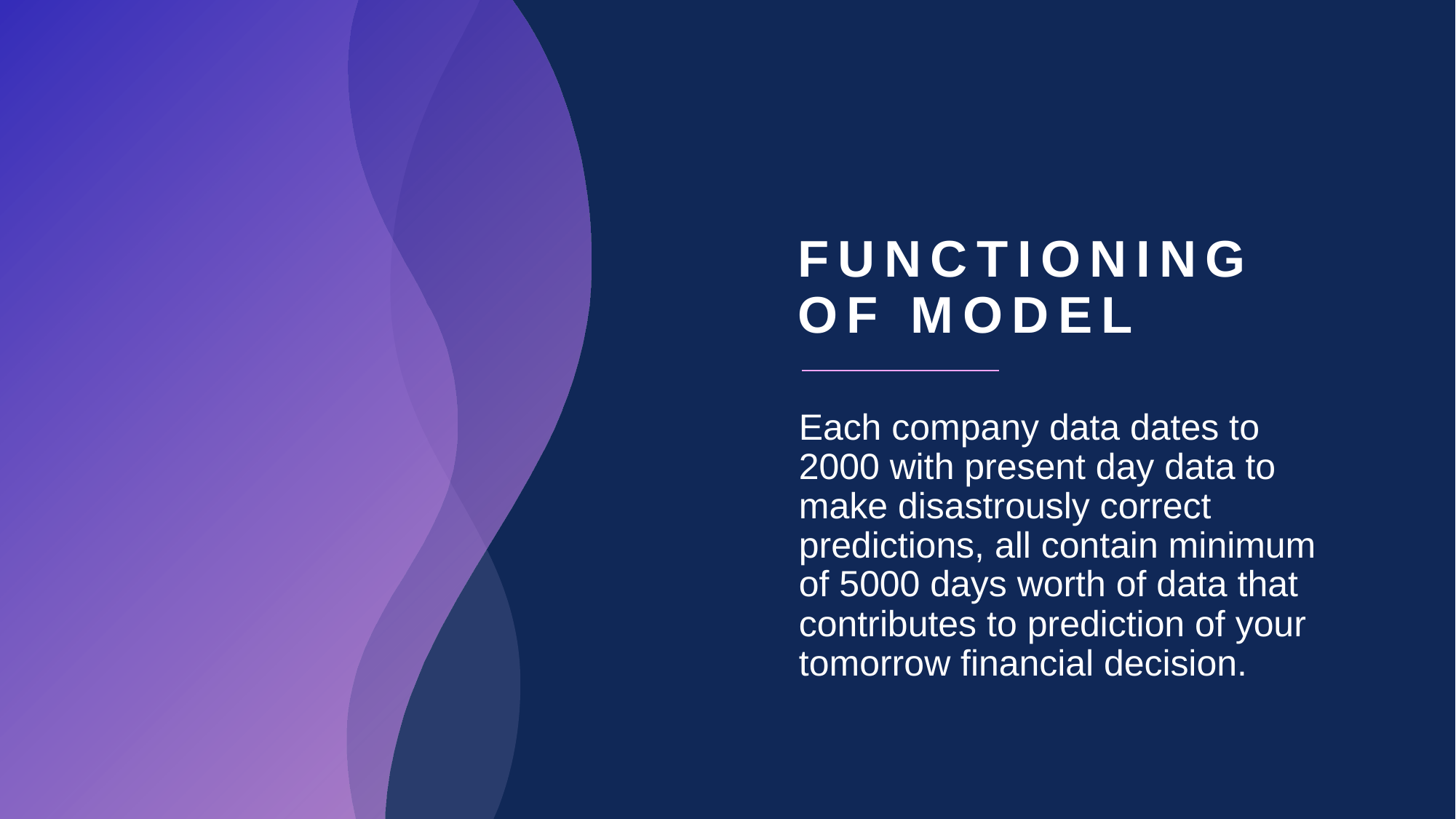

# Functioning of Model
Each company data dates to 2000 with present day data to make disastrously correct predictions, all contain minimum of 5000 days worth of data that contributes to prediction of your tomorrow financial decision.